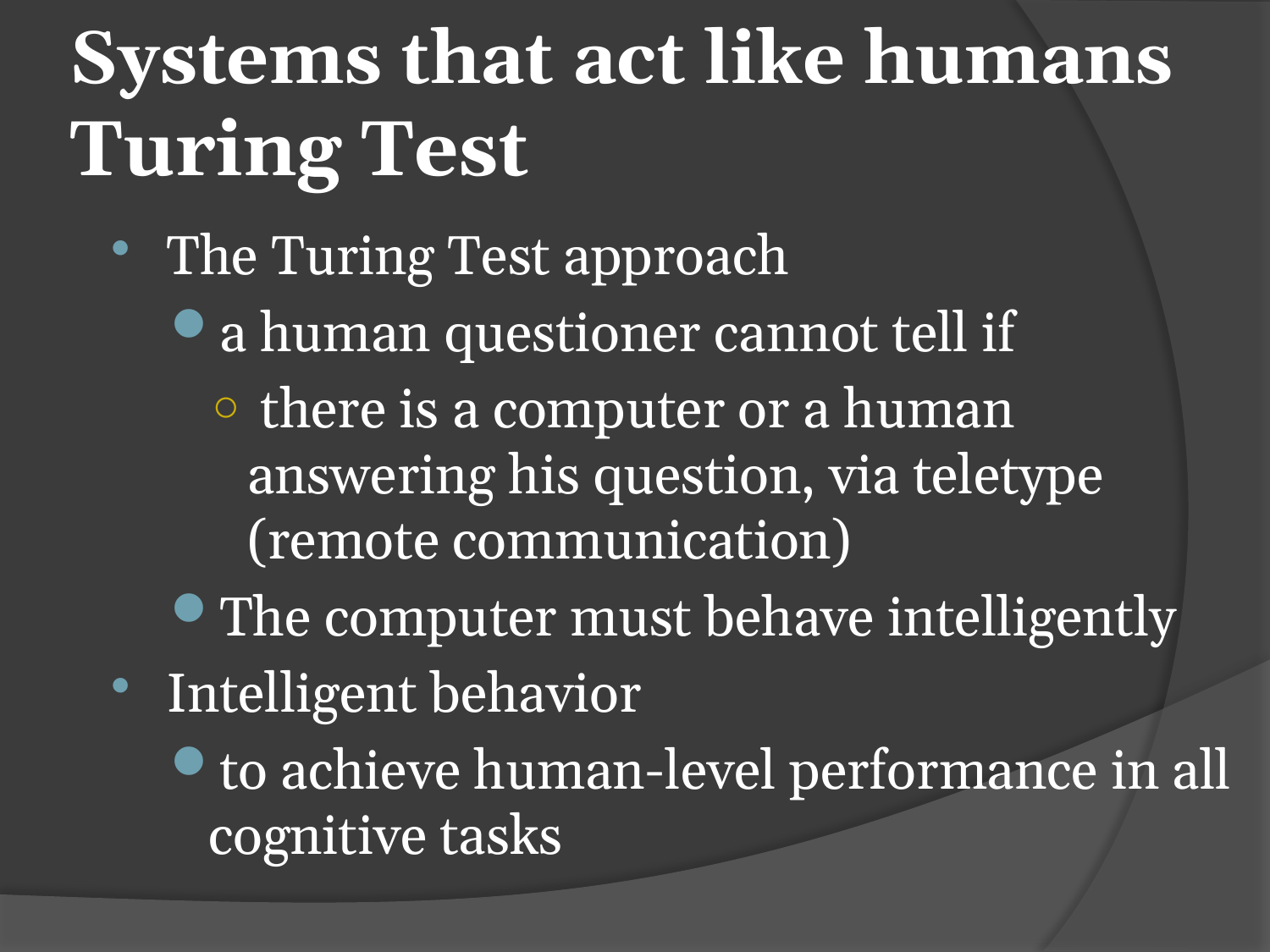

# Systems that act like humans Turing Test

The Turing Test approach
a human questioner cannot tell if
 there is a computer or a human answering his question, via teletype (remote communication)
The computer must behave intelligently
Intelligent behavior
to achieve human-level performance in all cognitive tasks